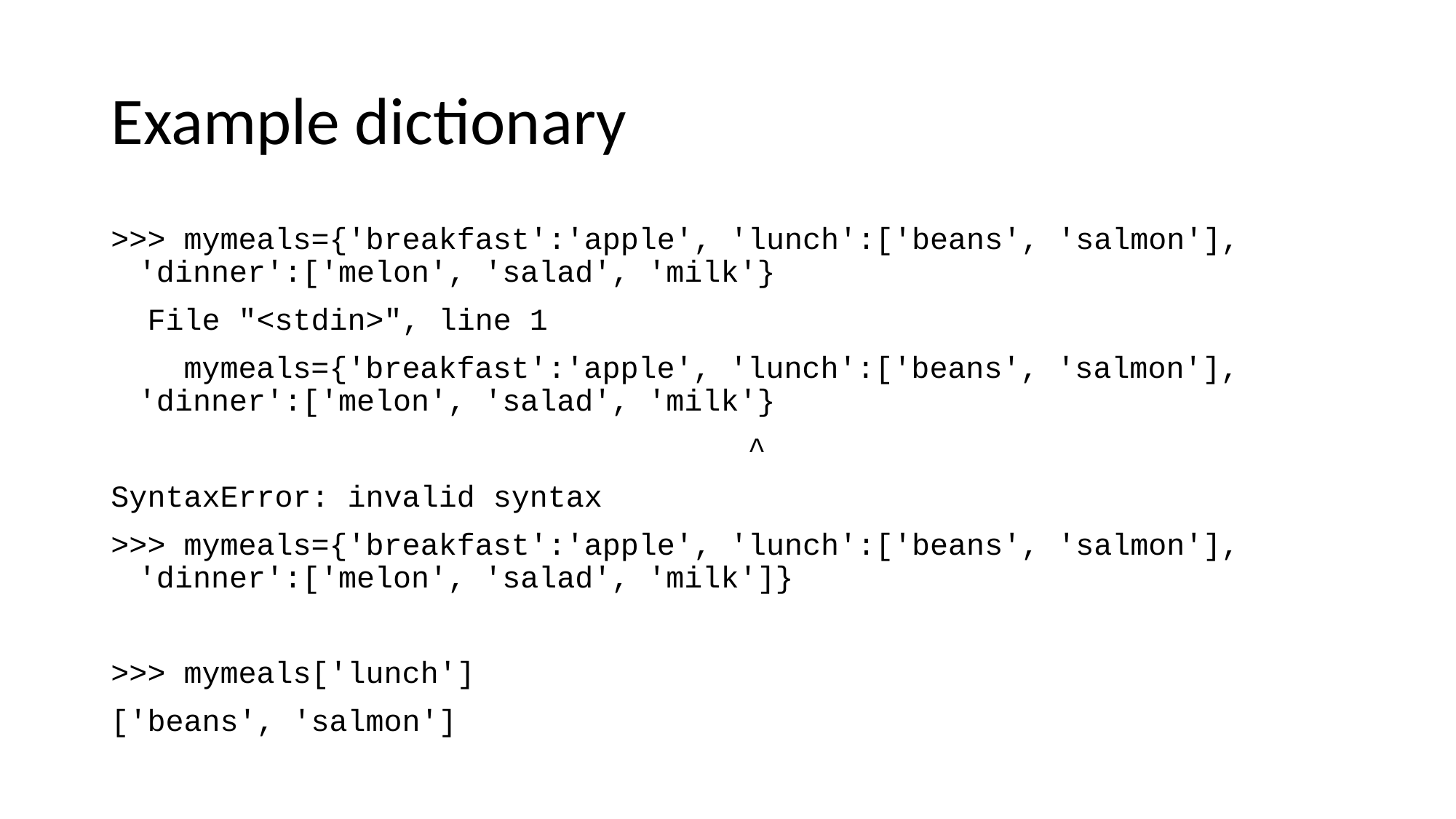

# Example dictionary
>>> mymeals={'breakfast':'apple', 'lunch':['beans', 'salmon'], 'dinner':['melon', 'salad', 'milk'}
  File "<stdin>", line 1
    mymeals={'breakfast':'apple', 'lunch':['beans', 'salmon'], 'dinner':['melon', 'salad', 'milk'}
                                   ^
SyntaxError: invalid syntax
>>> mymeals={'breakfast':'apple', 'lunch':['beans', 'salmon'], 'dinner':['melon', 'salad', 'milk']}

>>> mymeals['lunch']
['beans', 'salmon']